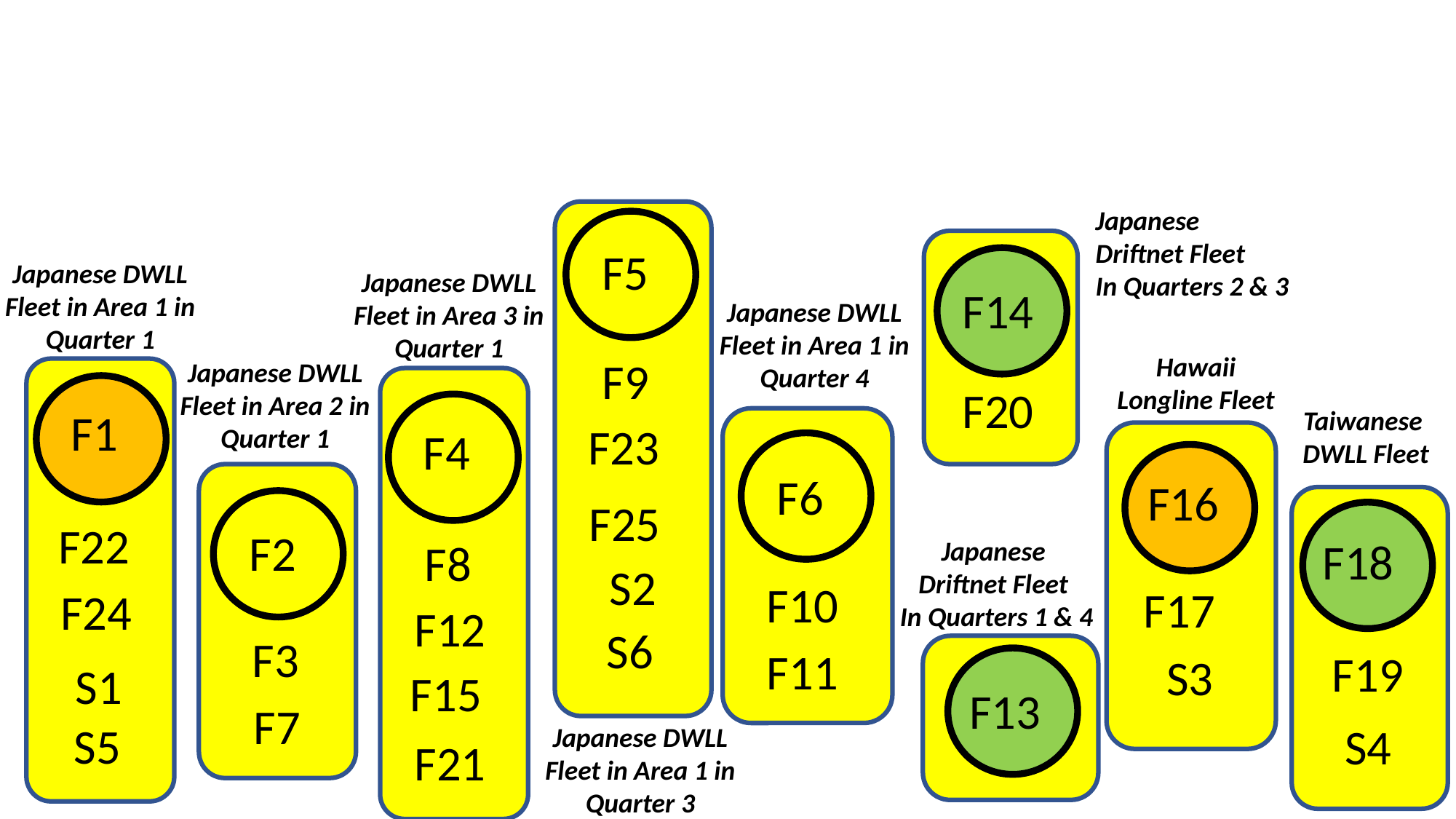

Japanese
Driftnet Fleet
In Quarters 2 & 3

F5

Japanese DWLL
Fleet in Area 1 in Quarter 1
Japanese DWLL
Fleet in Area 3 in Quarter 1
F14
Japanese DWLL
Fleet in Area 1 in Quarter 4
Hawaii
Longline Fleet
F9
Japanese DWLL
Fleet in Area 2 in Quarter 1

F20

F1
Taiwanese
DWLL Fleet

F23
F4

F6

F16
F25

F22
F2
F18
F8
Japanese
Driftnet Fleet
In Quarters 1 & 4
S2
F10
F17
F24
F12
S6
F3
F11

F19
S3

S1
F15
F13
F7
S5
S4
Japanese DWLL
Fleet in Area 1 in Quarter 3
F21